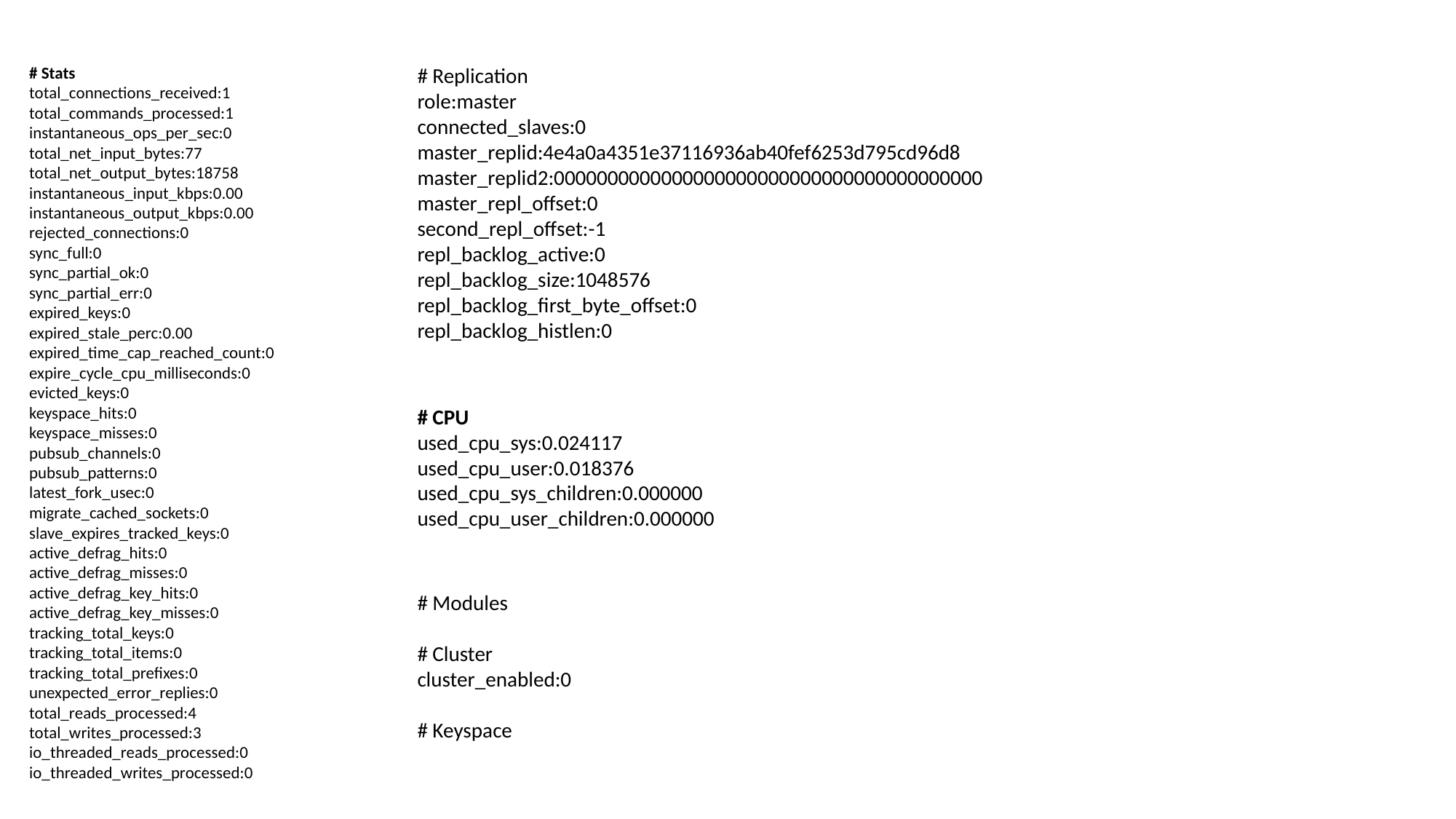

# Stats
total_connections_received:1
total_commands_processed:1
instantaneous_ops_per_sec:0
total_net_input_bytes:77
total_net_output_bytes:18758
instantaneous_input_kbps:0.00
instantaneous_output_kbps:0.00
rejected_connections:0
sync_full:0
sync_partial_ok:0
sync_partial_err:0
expired_keys:0
expired_stale_perc:0.00
expired_time_cap_reached_count:0
expire_cycle_cpu_milliseconds:0
evicted_keys:0
keyspace_hits:0
keyspace_misses:0
pubsub_channels:0
pubsub_patterns:0
latest_fork_usec:0
migrate_cached_sockets:0
slave_expires_tracked_keys:0
active_defrag_hits:0
active_defrag_misses:0
active_defrag_key_hits:0
active_defrag_key_misses:0
tracking_total_keys:0
tracking_total_items:0
tracking_total_prefixes:0
unexpected_error_replies:0
total_reads_processed:4
total_writes_processed:3
io_threaded_reads_processed:0
io_threaded_writes_processed:0
# Replication
role:master
connected_slaves:0
master_replid:4e4a0a4351e37116936ab40fef6253d795cd96d8
master_replid2:0000000000000000000000000000000000000000
master_repl_offset:0
second_repl_offset:-1
repl_backlog_active:0
repl_backlog_size:1048576
repl_backlog_first_byte_offset:0
repl_backlog_histlen:0
# CPU
used_cpu_sys:0.024117
used_cpu_user:0.018376
used_cpu_sys_children:0.000000
used_cpu_user_children:0.000000
# Modules
# Cluster
cluster_enabled:0
# Keyspace